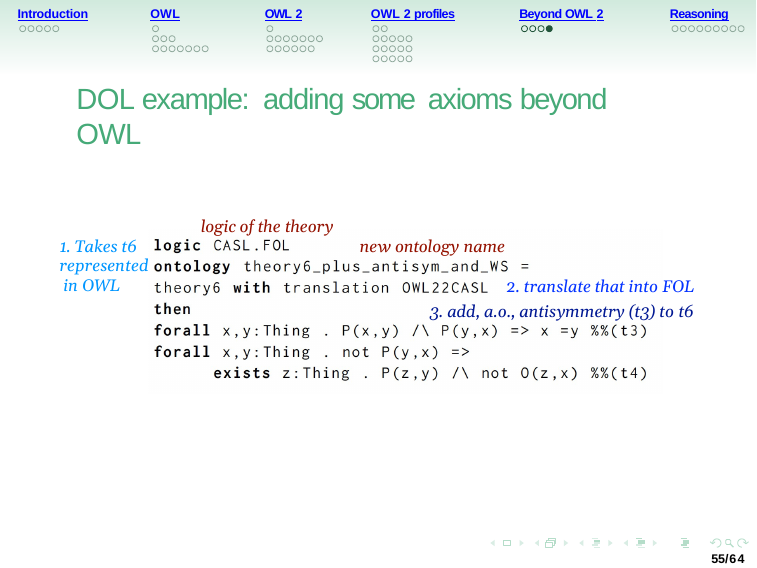

Introduction
OWL
OWL 2
OWL 2 profiles
Beyond OWL 2
Reasoning

DOL example:  adding some  axioms beyond  OWL
logic of the theory

new ontology name
1. Takes t6  represented  in OWL
translate that into FOL
add, a.o., antisymmetry (t3) to t6
55/64